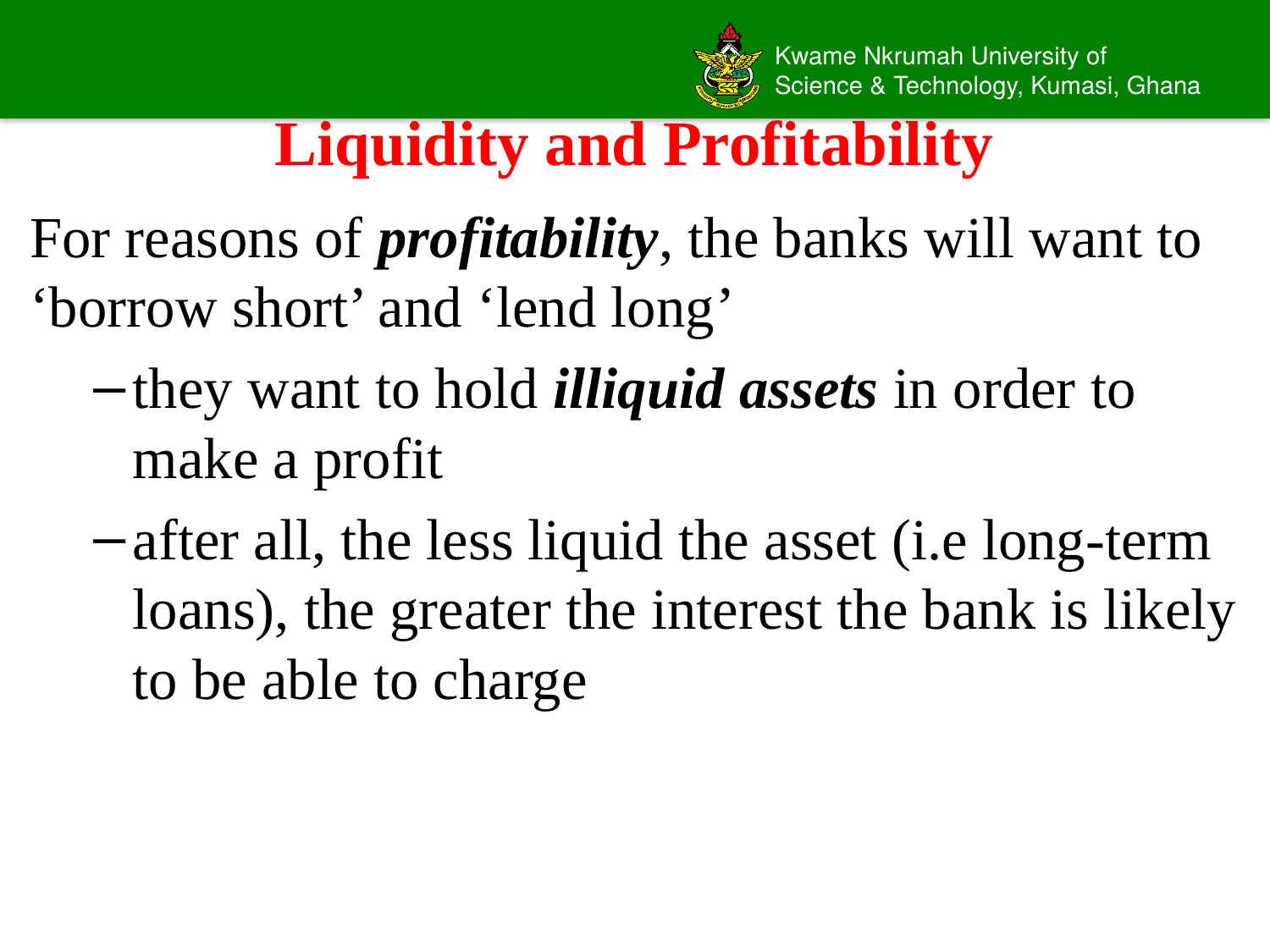

# Liquidity and Profitability
For reasons of profitability, the banks will want to ‘borrow short’ and ‘lend long’
they want to hold illiquid assets in order to make a profit
after all, the less liquid the asset (i.e long-term loans), the greater the interest the bank is likely to be able to charge